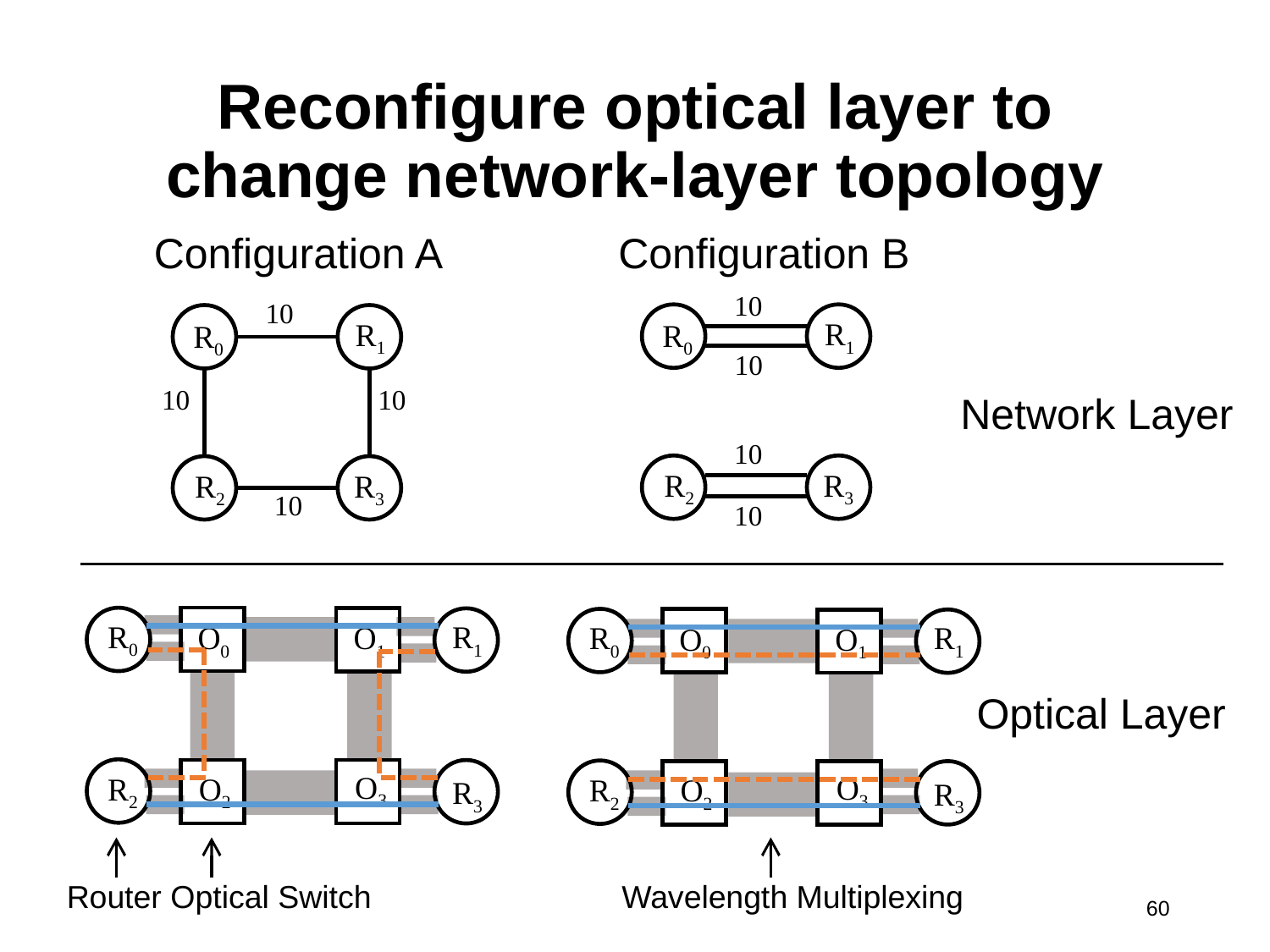

# Reconfigure optical layer to change network-layer topology
Configuration A
Configuration B
10

R1
R0
10
10
R2
R3
10

R0
R1
O0
O1

O3
R2
O2
R3

10

R1
R0
10
10
R2
R3
10
Network Layer

R0
R1
O0
O1

Optical Layer

O3
R2
O2
R3

Router
Optical Switch
Wavelength Multiplexing
60